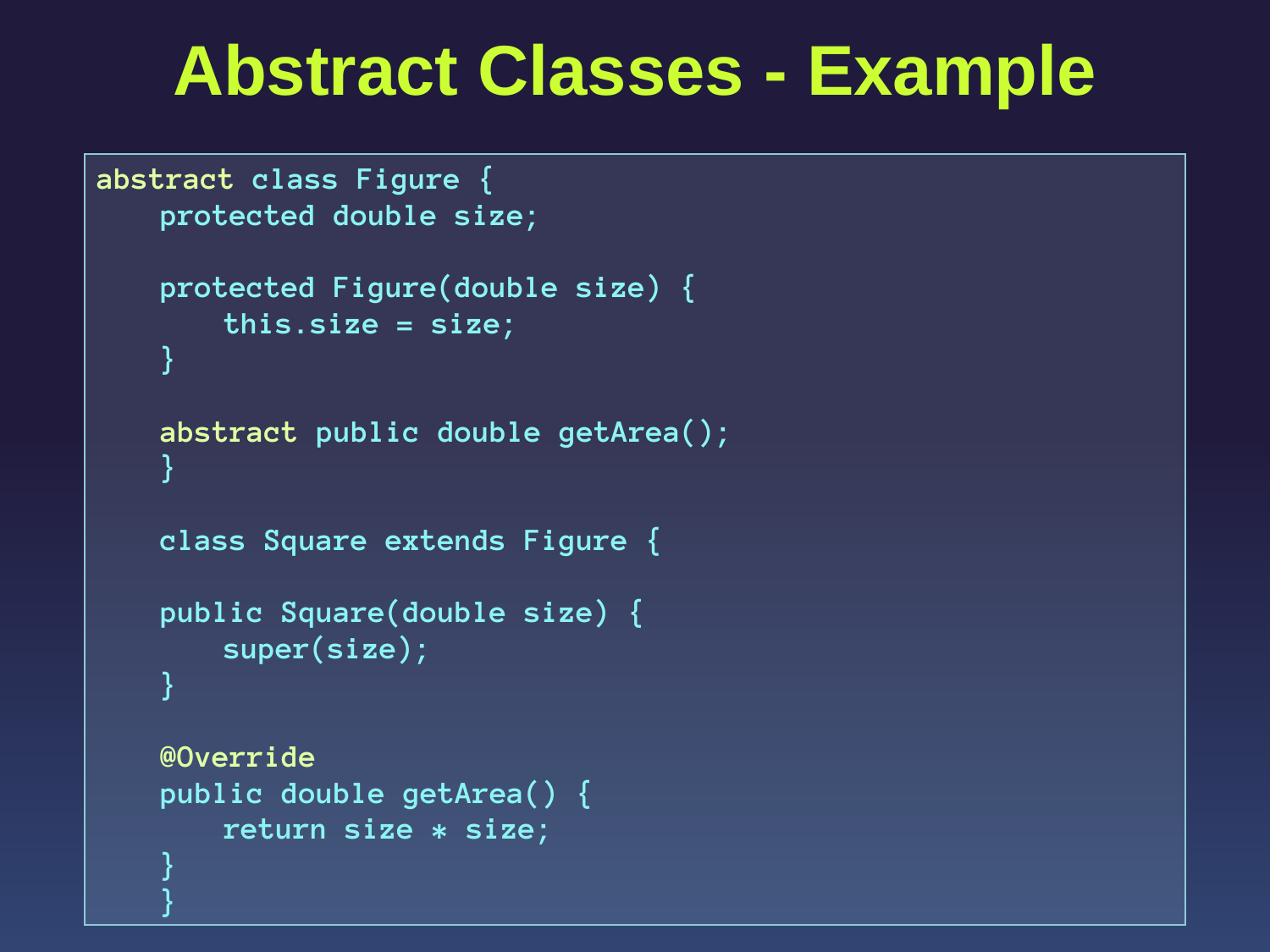

# Abstract Classes - Example

abstract class Figure {
protected double size;

protected Figure(double size) {
this.size = size;
}

abstract public double getArea();
}

class Square extends Figure {

public Square(double size) {
super(size);
}

@Override
public double getArea() {
return size * size;
}
}